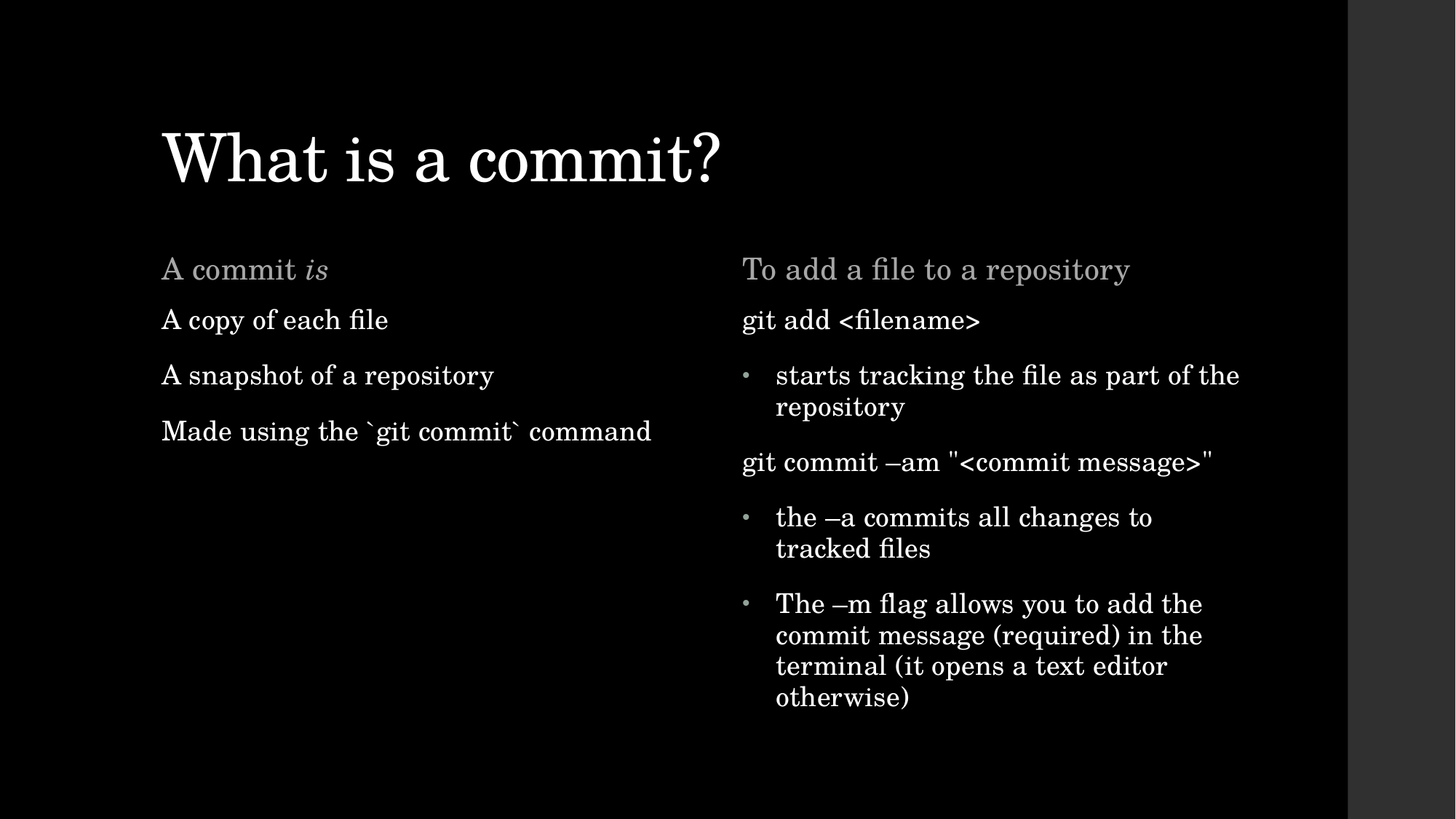

# What is a commit?
A commit is
To add a file to a repository
A copy of each file
A snapshot of a repository
Made using the `git commit` command
git add <filename>
starts tracking the file as part of the repository
git commit –am "<commit message>"
the –a commits all changes to tracked files
The –m flag allows you to add the commit message (required) in the terminal (it opens a text editor otherwise)